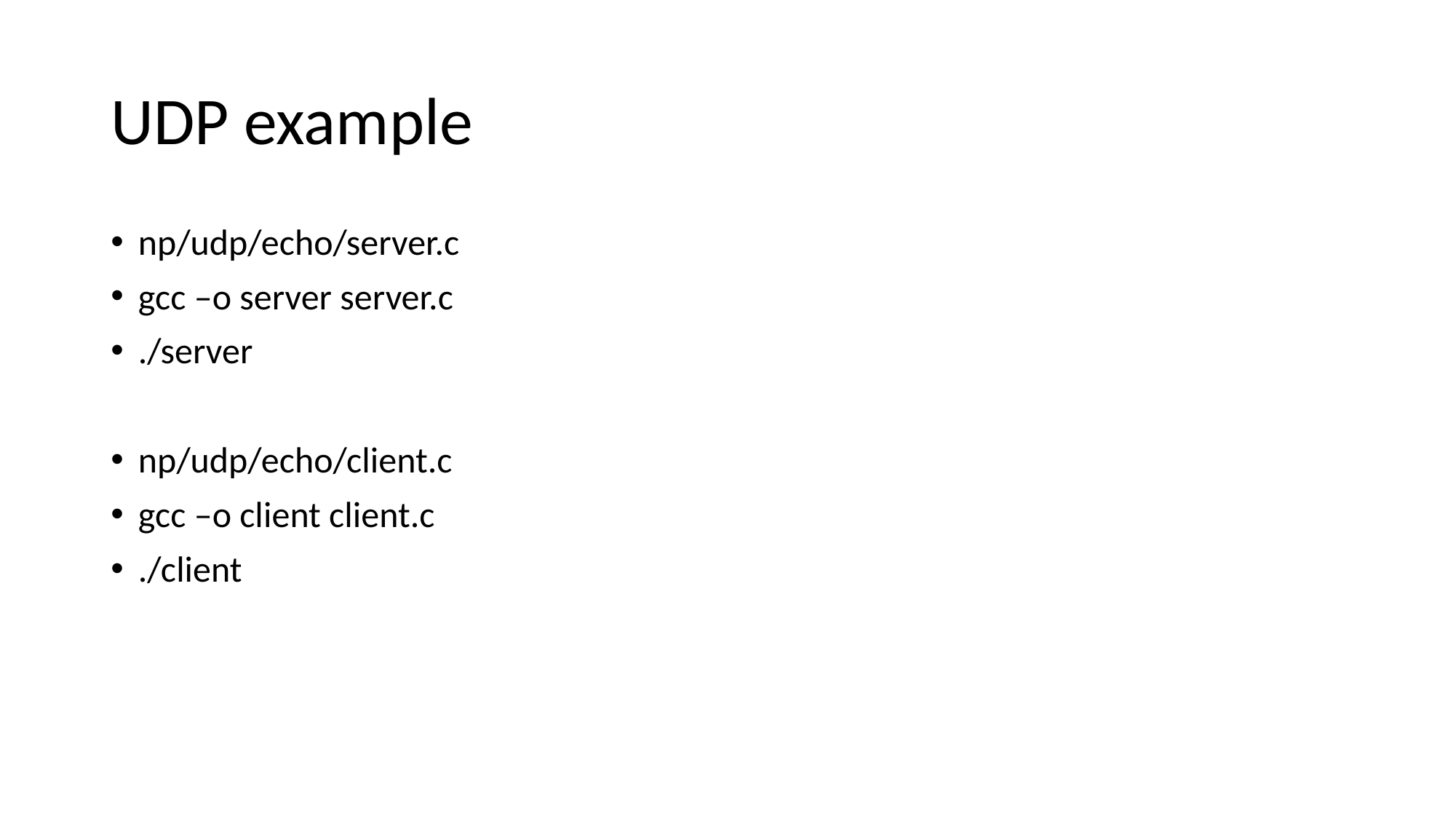

# UDP example
np/udp/echo/server.c
gcc –o server server.c
./server

np/udp/echo/client.c
gcc –o client client.c
./client